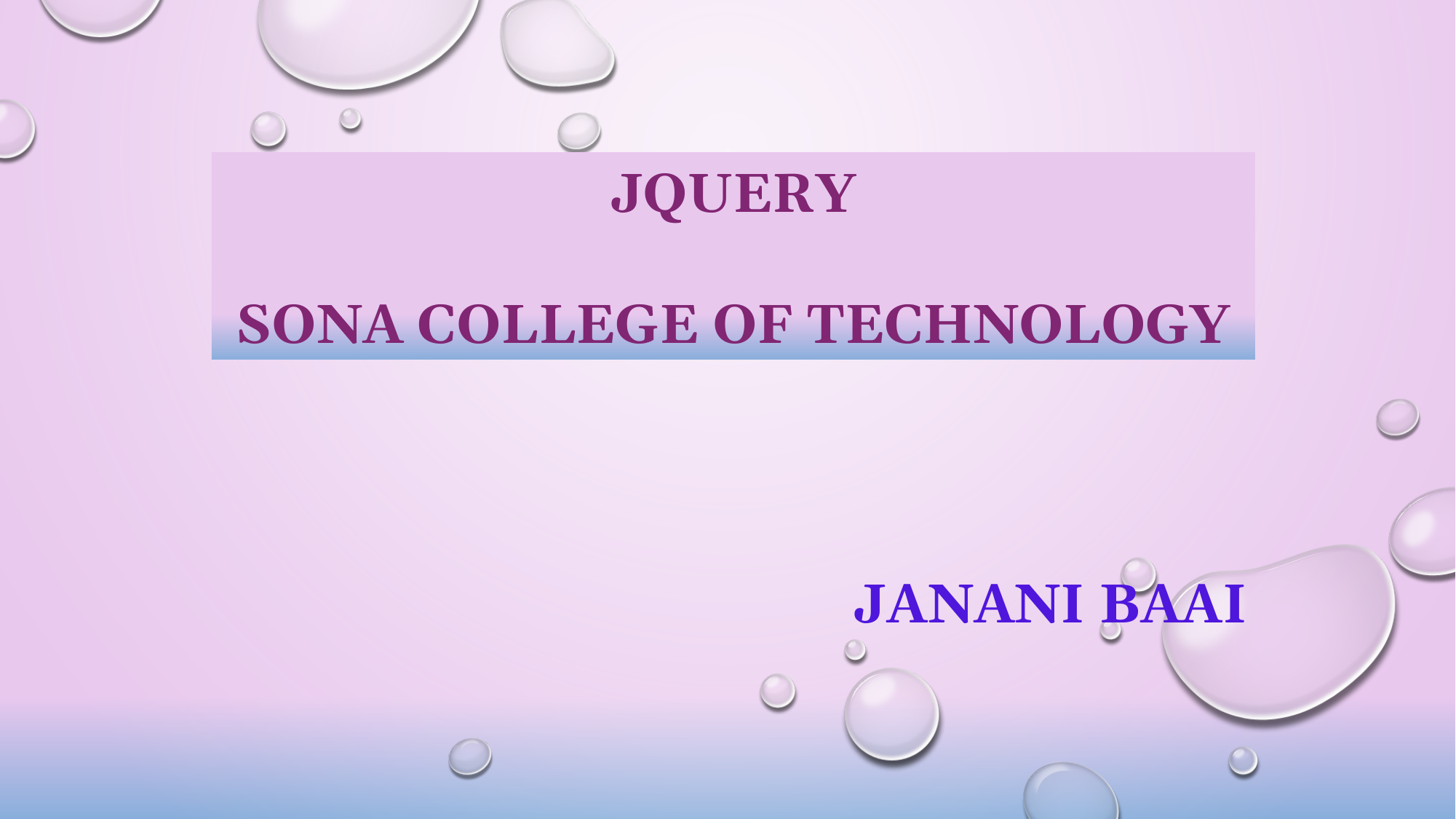

JQUERY

SONA COLLEGE OF TECHNOLOGY
JANANI BAAI